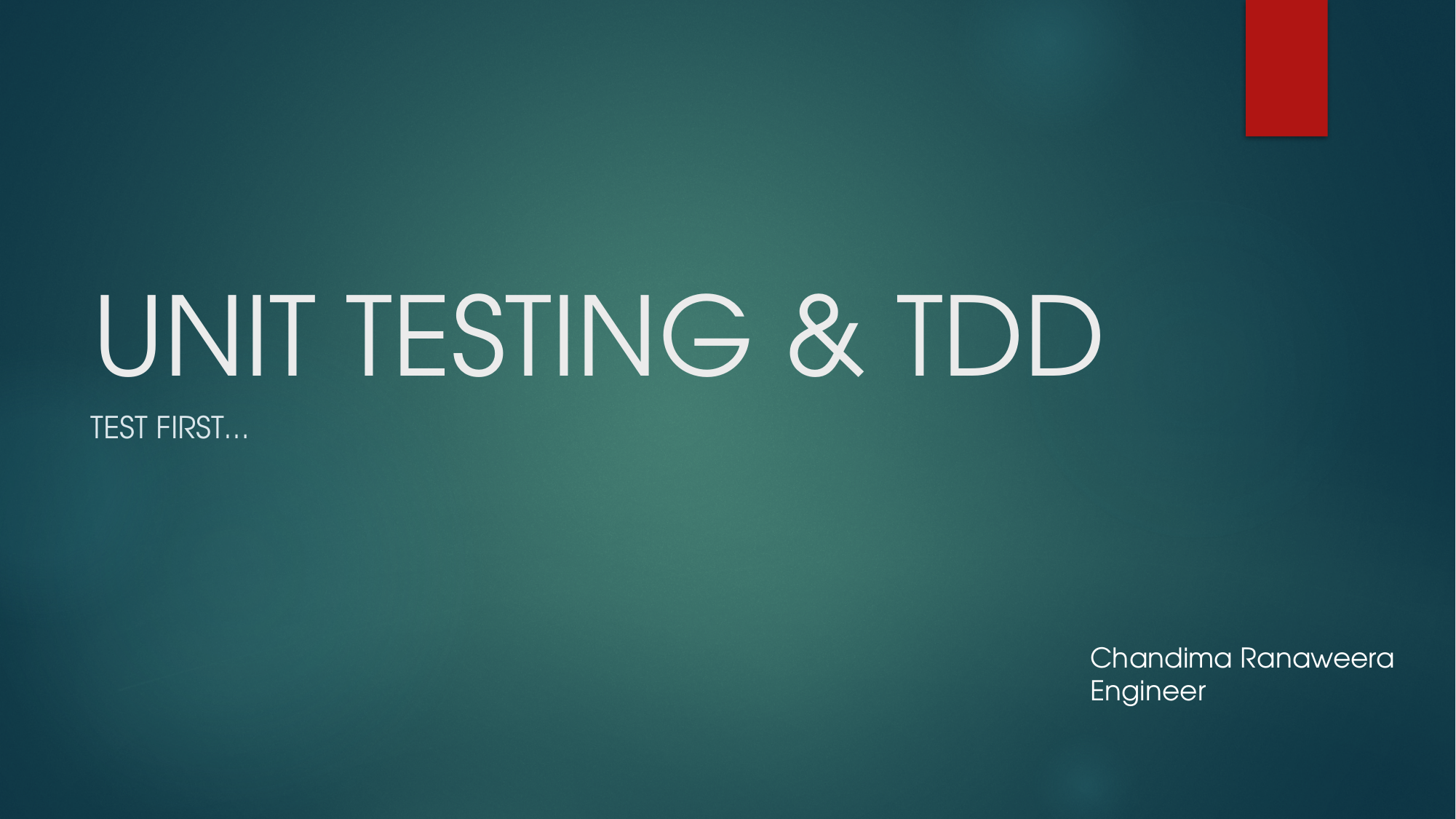

# UNIT TESTING & TDD
Test First…
Chandima Ranaweera
Engineer